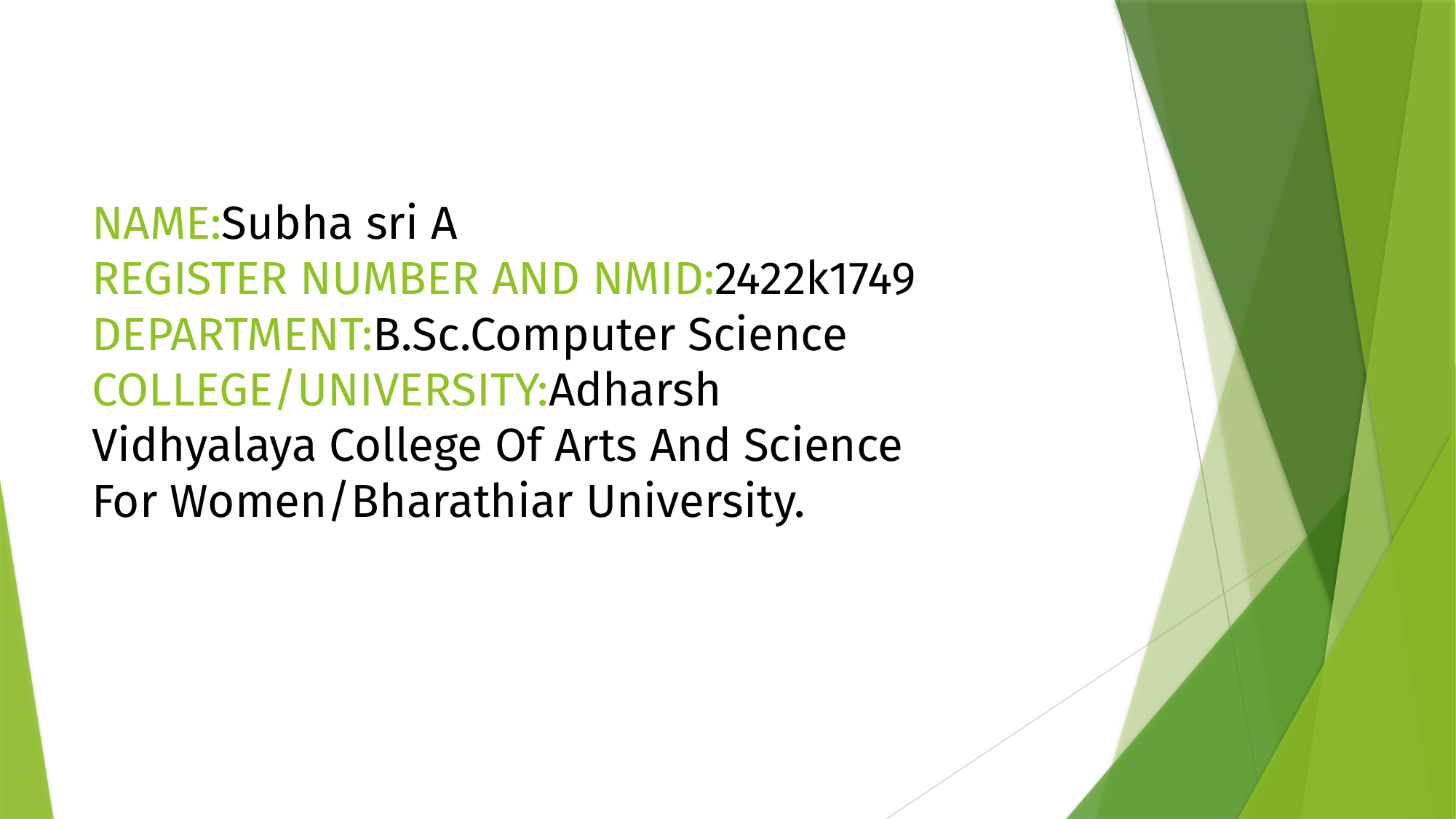

# NAME:Subha sri A REGISTER NUMBER AND NMID:2422k1749 DEPARTMENT:B.Sc.Computer Science COLLEGE/UNIVERSITY:Adharsh Vidhyalaya College Of Arts And Science For Women/Bharathiar University.